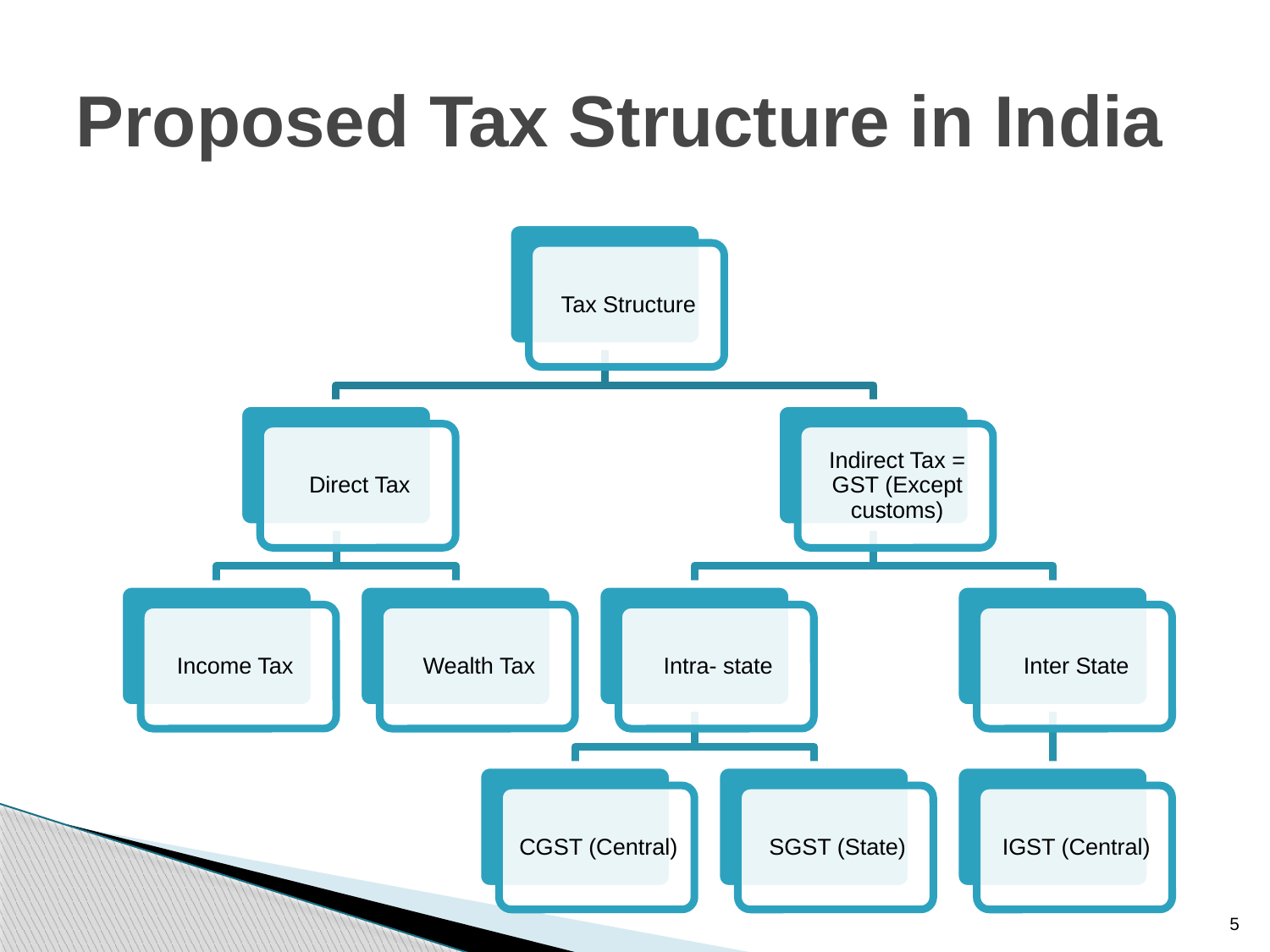

# Proposed Tax Structure in India
Tax Structure
Direct Tax
Income Tax
Wealth Tax
Indirect Tax = GST (Except customs)
Intra- state
CGST (Central)
SGST (State)
Inter State
IGST (Central)
5